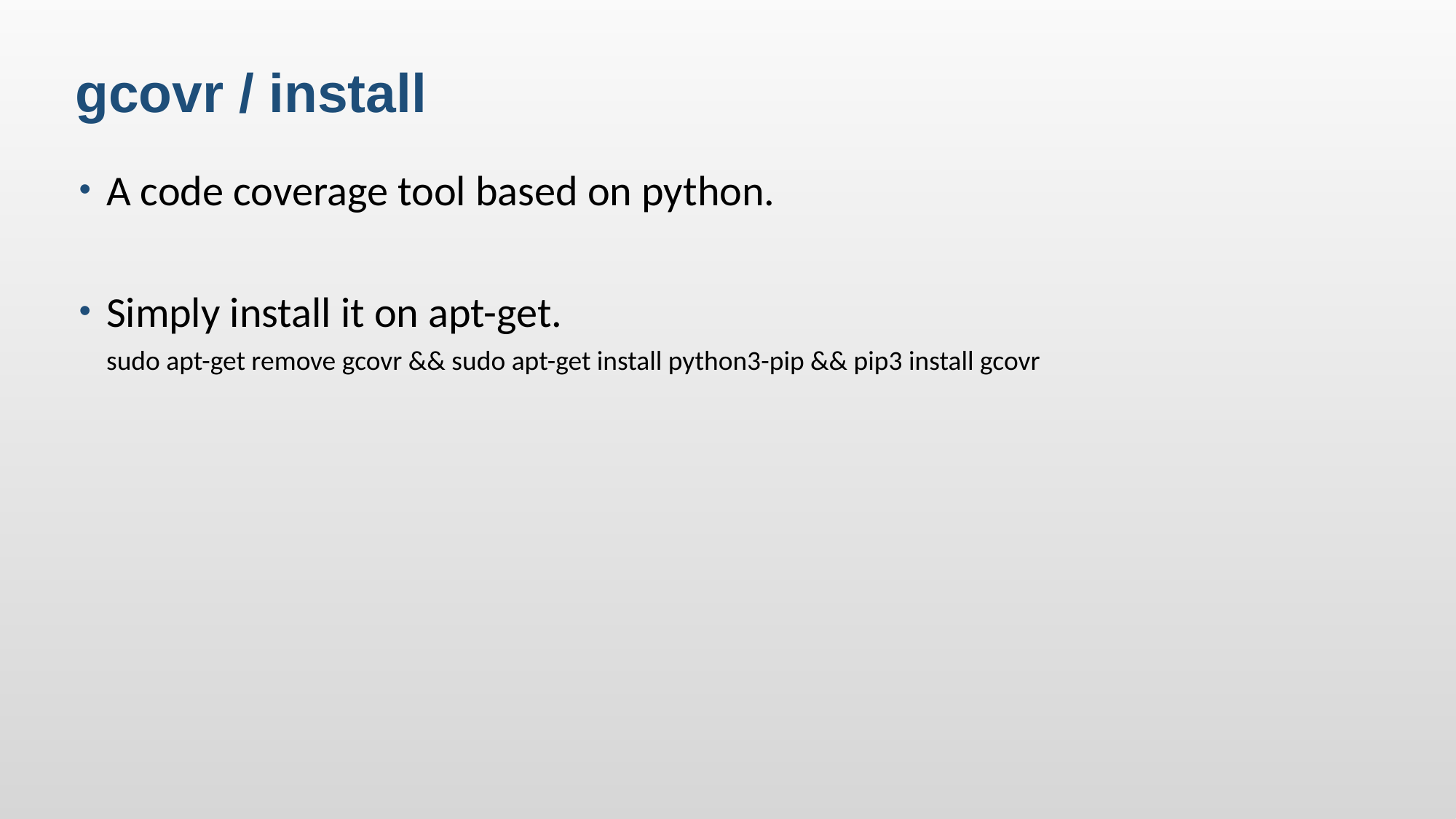

gcovr / install
A code coverage tool based on python.

Simply install it on apt-get.
sudo apt-get remove gcovr && sudo apt-get install python3-pip && pip3 install gcovr